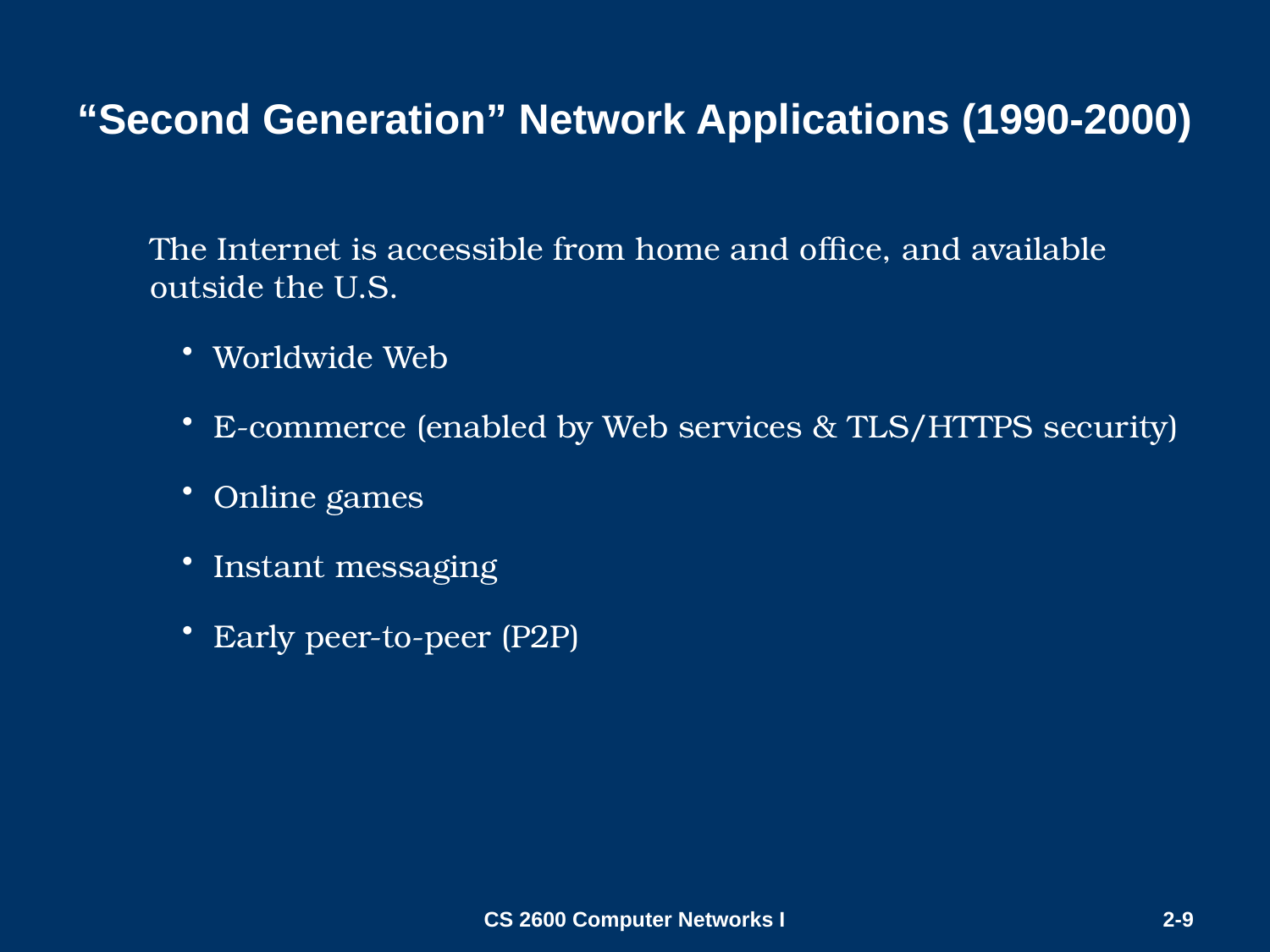

# “Second Generation” Network Applications (1990-2000)
The Internet is accessible from home and office, and available outside the U.S.
Worldwide Web
E-commerce (enabled by Web services & TLS/HTTPS security)
Online games
Instant messaging
Early peer-to-peer (P2P)

CS 2600 Computer Networks I
2-9